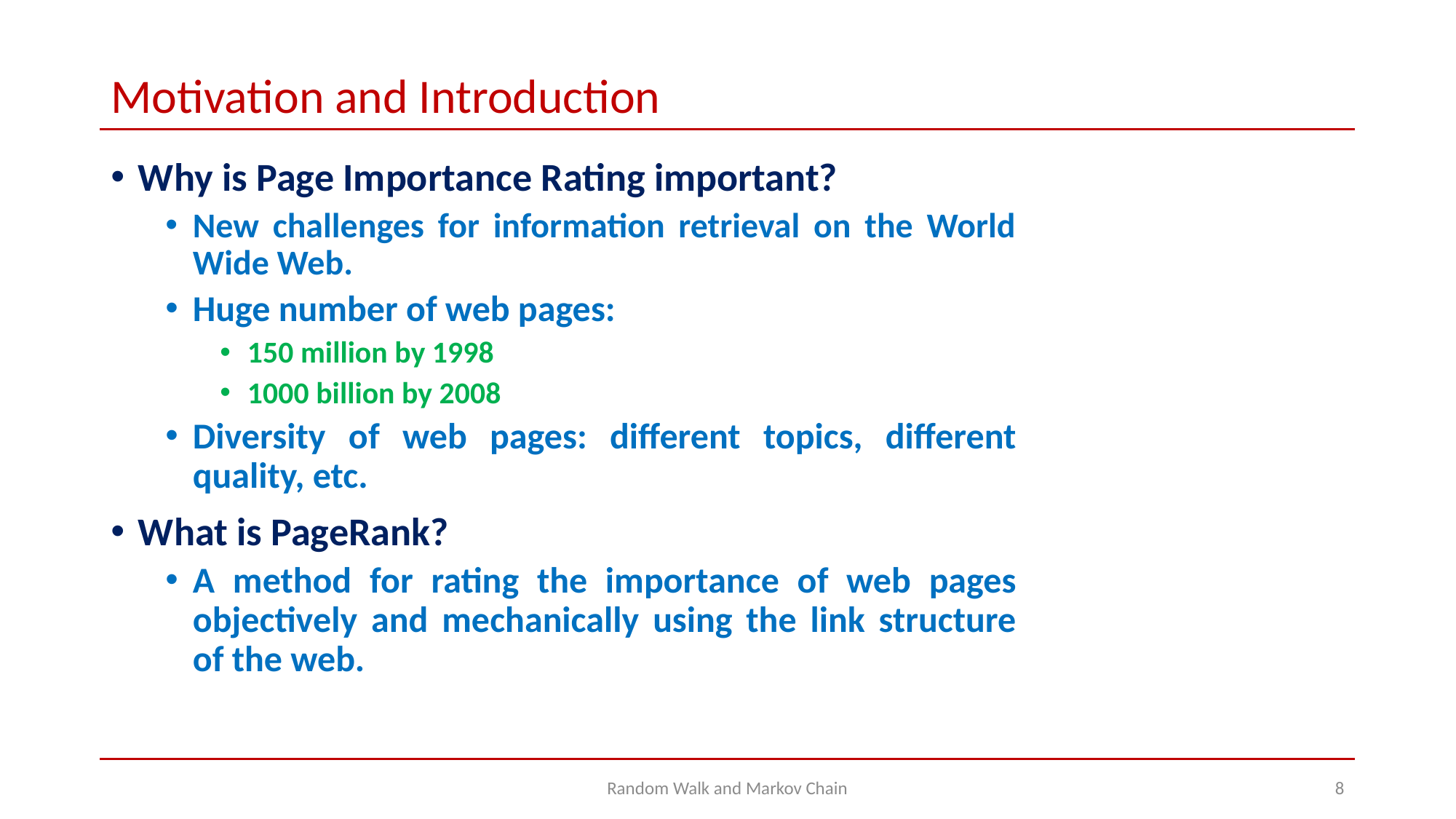

# Motivation and Introduction
Why is Page Importance Rating important?
New challenges for information retrieval on the World Wide Web.
Huge number of web pages:
150 million by 1998
1000 billion by 2008
Diversity of web pages: different topics, different quality, etc.
What is PageRank?
A method for rating the importance of web pages objectively and mechanically using the link structure of the web.
Random Walk and Markov Chain
8